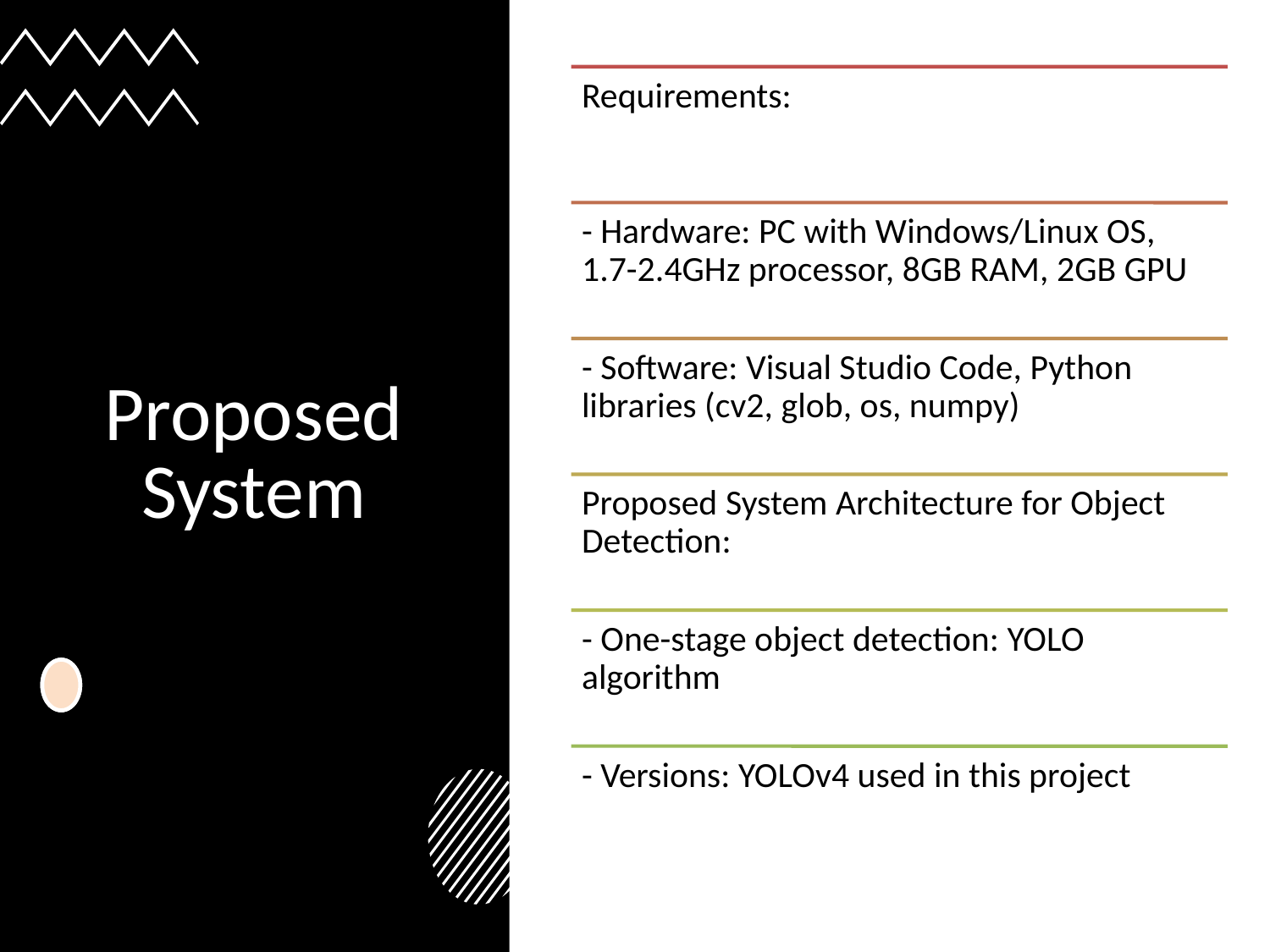

Requirements:
- Hardware: PC with Windows/Linux OS, 1.7-2.4GHz processor, 8GB RAM, 2GB GPU
- Software: Visual Studio Code, Python libraries (cv2, glob, os, numpy)
Proposed System Architecture for Object Detection:
- One-stage object detection: YOLO algorithm
- Versions: YOLOv4 used in this project
# Proposed System